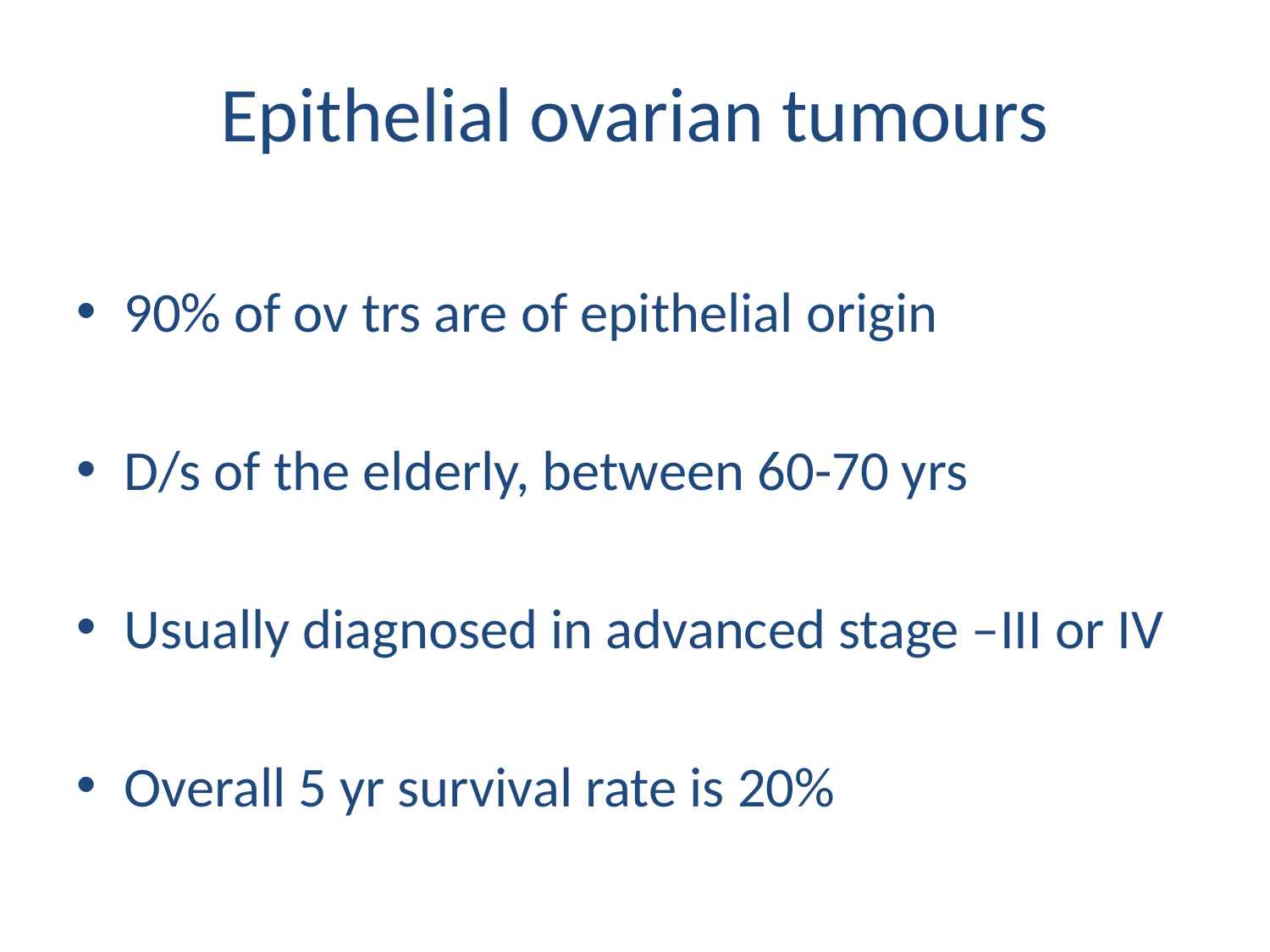

# Epithelial ovarian tumours

90% of ov trs are of epithelial origin

D/s of the elderly, between 60-70 yrs

Usually diagnosed in advanced stage –III or IV

Overall 5 yr survival rate is 20%